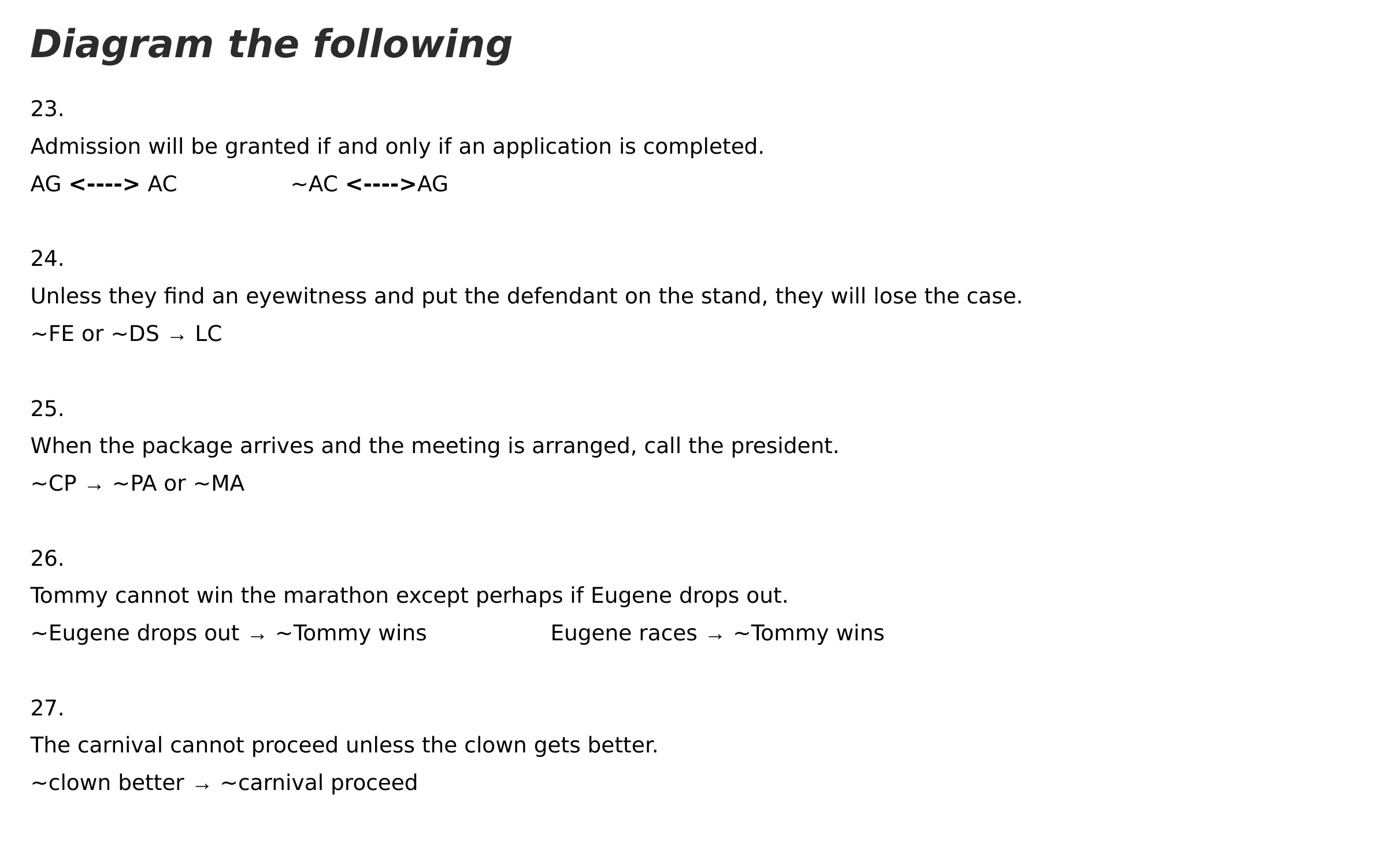

Diagram the following

23.
Admission will be granted if and only if an application is completed.
AG <----> AC		~AC <---->AG

24.
Unless they find an eyewitness and put the defendant on the stand, they will lose the case.
~FE or ~DS → LC

25.
When the package arrives and the meeting is arranged, call the president.
~CP → ~PA or ~MA

26.
Tommy cannot win the marathon except perhaps if Eugene drops out.
~Eugene drops out → ~Tommy wins		Eugene races → ~Tommy wins

27.
The carnival cannot proceed unless the clown gets better.
~clown better → ~carnival proceed